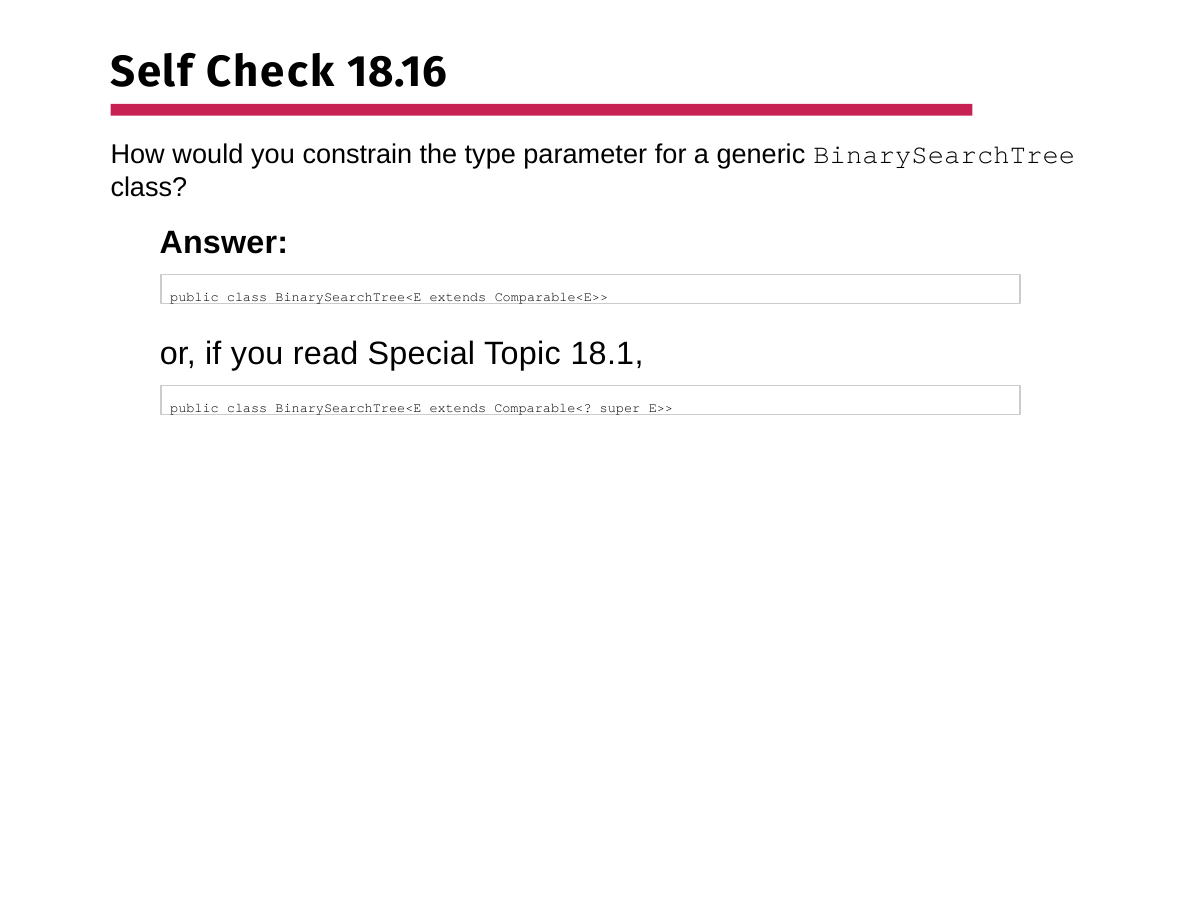

# Self Check 18.16
How would you constrain the type parameter for a generic BinarySearchTree
class?
Answer:

public class BinarySearchTree<E extends Comparable<E>>
or, if you read Special Topic 18.1,

public class BinarySearchTree<E extends Comparable<? super E>>